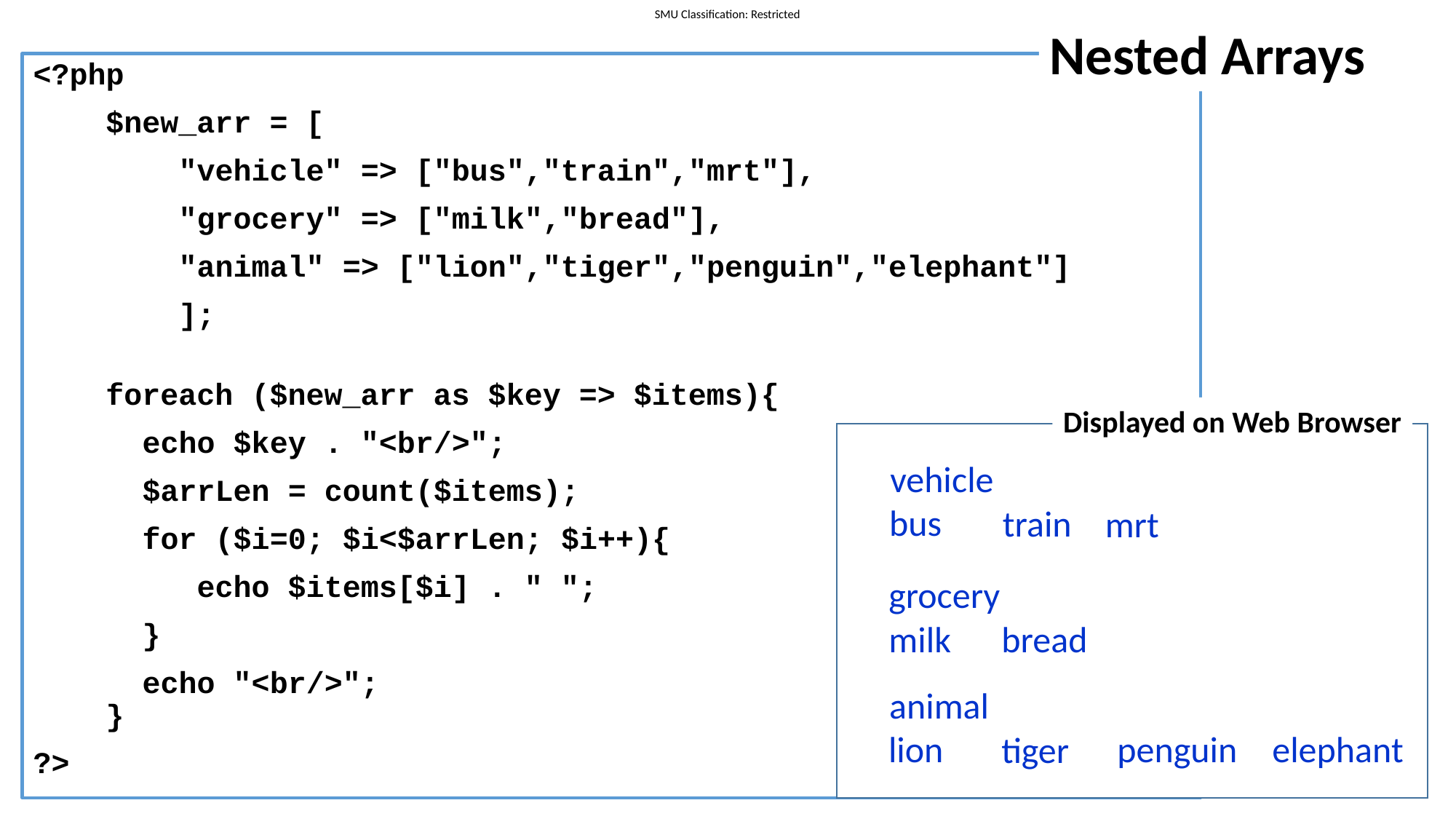

Nested Arrays
<?php
    $new_arr = [
        "vehicle" => ["bus","train","mrt"],
        "grocery" => ["milk","bread"],
        "animal" => ["lion","tiger","penguin","elephant"]
        ];
    foreach ($new_arr as $key => $items){
      echo $key . "<br/>";
      $arrLen = count($items);
      for ($i=0; $i<$arrLen; $i++){
         echo $items[$i] . " ";
      }
      echo "<br/>";
    }
?>

Displayed on Web Browser

vehicle
bus
train
mrt
grocery
milk
bread
animal
lion
penguin
elephant
tiger